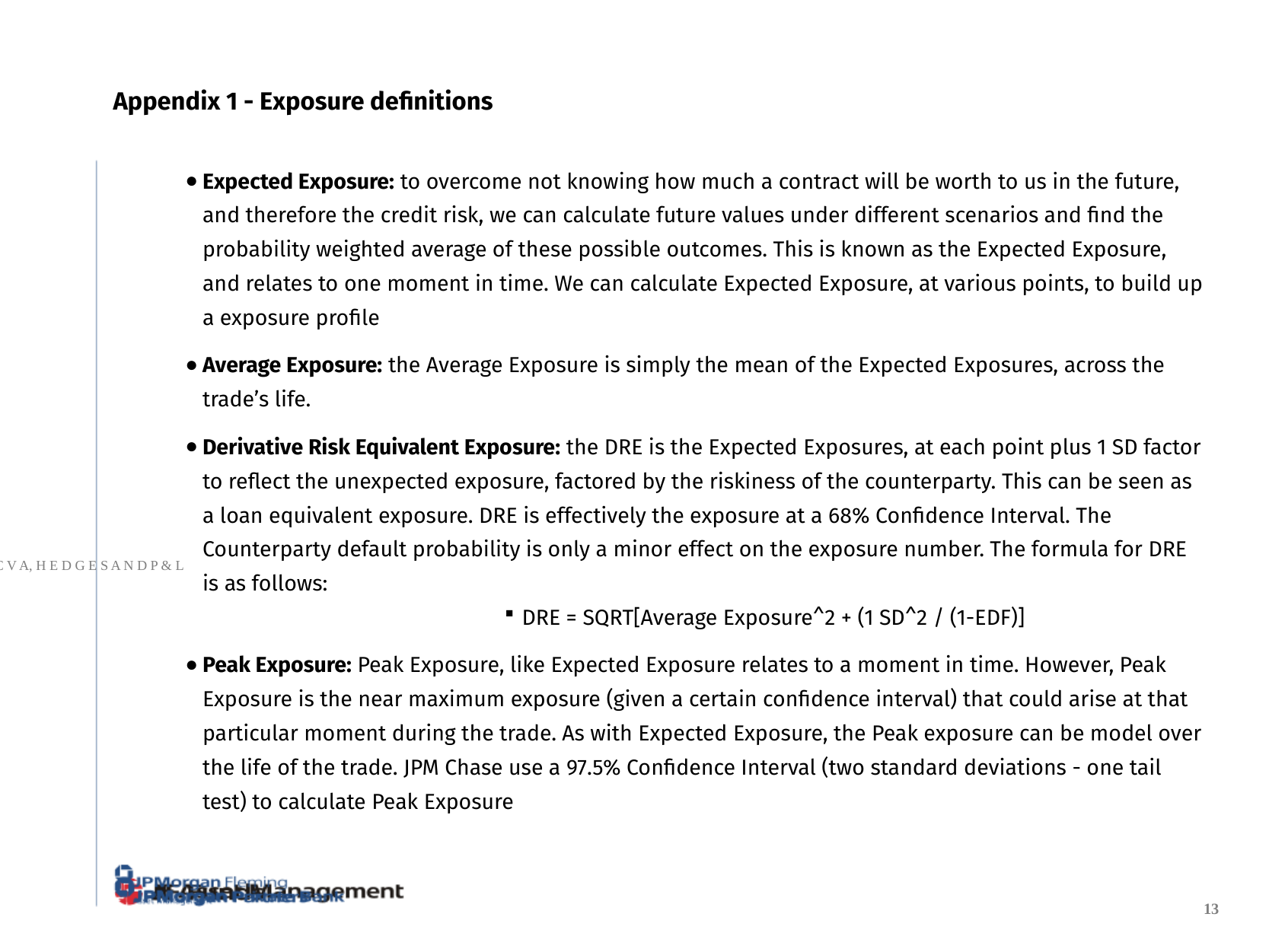

# Appendix 1 - Exposure definitions
Expected Exposure: to overcome not knowing how much a contract will be worth to us in the future, and therefore the credit risk, we can calculate future values under different scenarios and find the probability weighted average of these possible outcomes. This is known as the Expected Exposure, and relates to one moment in time. We can calculate Expected Exposure, at various points, to build up a exposure profile
Average Exposure: the Average Exposure is simply the mean of the Expected Exposures, across the trade’s life.
Derivative Risk Equivalent Exposure: the DRE is the Expected Exposures, at each point plus 1 SD factor to reflect the unexpected exposure, factored by the riskiness of the counterparty. This can be seen as a loan equivalent exposure. DRE is effectively the exposure at a 68% Confidence Interval. The Counterparty default probability is only a minor effect on the exposure number. The formula for DRE is as follows:
DRE = SQRT[Average Exposure^2 + (1 SD^2 / (1-EDF)]
Peak Exposure: Peak Exposure, like Expected Exposure relates to a moment in time. However, Peak Exposure is the near maximum exposure (given a certain confidence interval) that could arise at that particular moment during the trade. As with Expected Exposure, the Peak exposure can be model over the life of the trade. JPM Chase use a 97.5% Confidence Interval (two standard deviations - one tail test) to calculate Peak Exposure
D E R I V A T I V E S 1 0 1 T R A I N I N G - C V A, H E D G E S A N D P & L
13